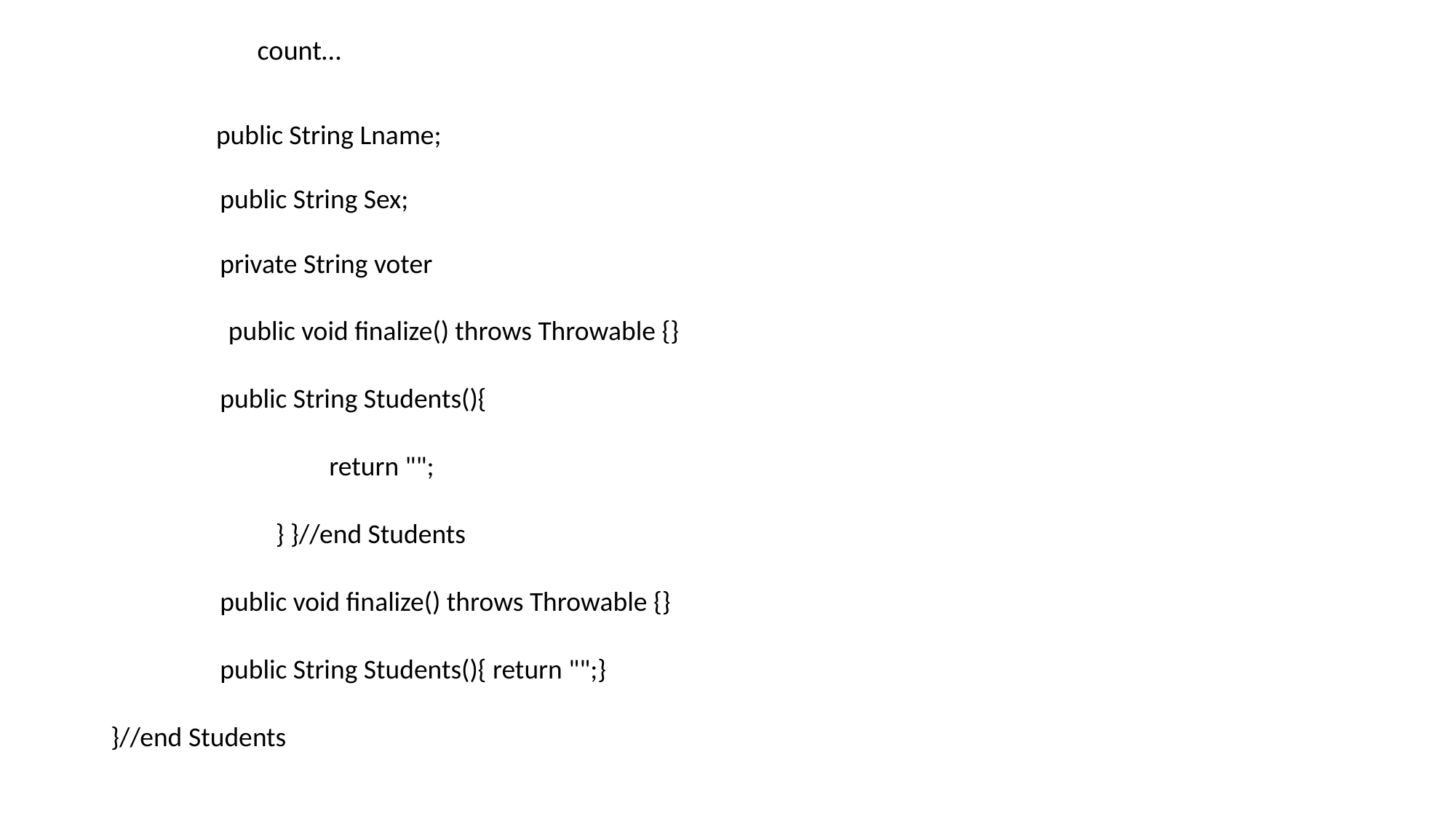

# count…
                 public String Lname;
	public String Sex;
	private String voter
                   public void finalize() throws Throwable {}
	public String Students(){
		return "";
	         } }//end Students
	public void finalize() throws Throwable {}
	public String Students(){ return "";}
}//end Students